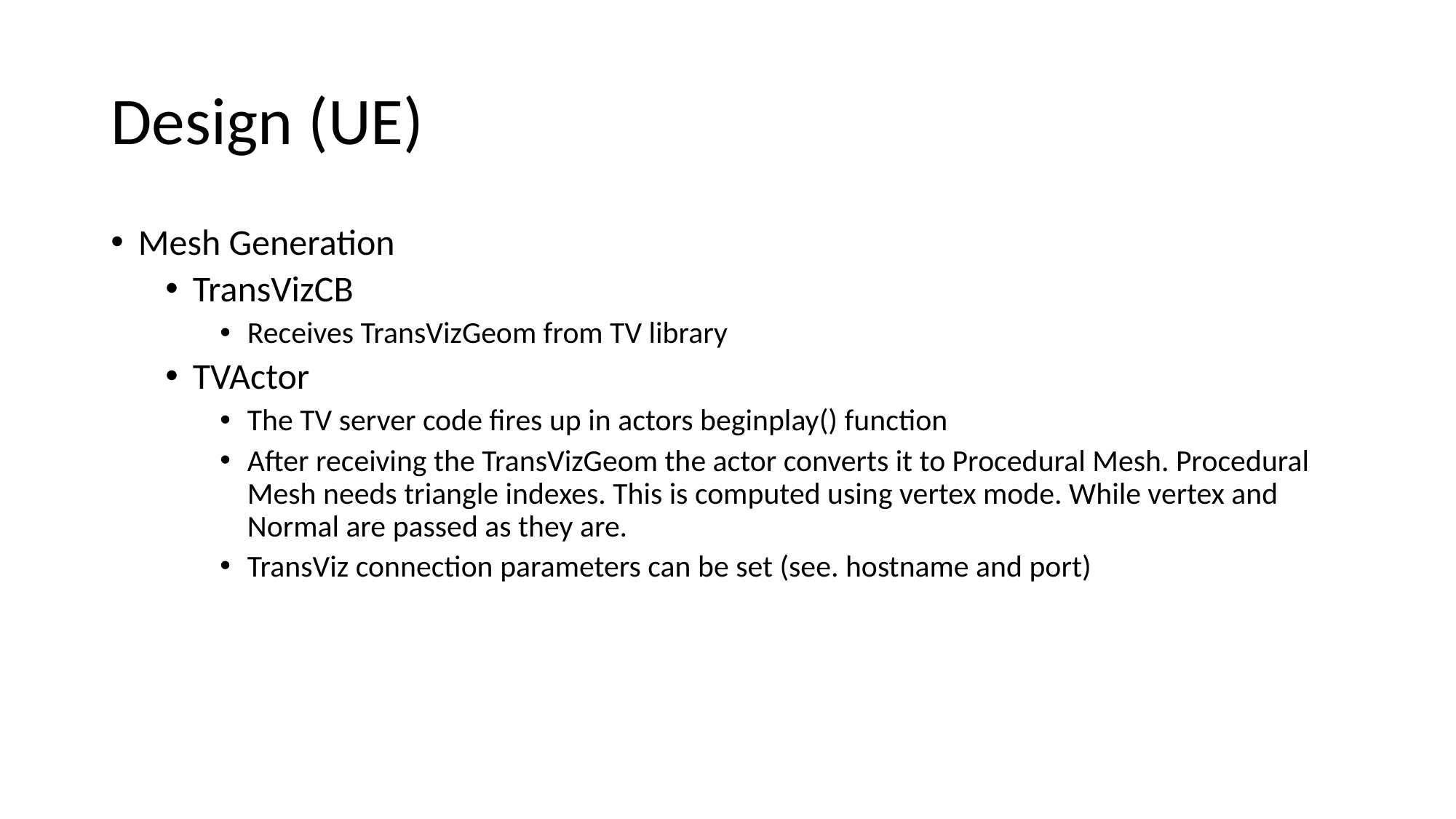

# Design (UE)
Mesh Generation
TransVizCB
Receives TransVizGeom from TV library
TVActor
The TV server code fires up in actors beginplay() function
After receiving the TransVizGeom the actor converts it to Procedural Mesh. Procedural Mesh needs triangle indexes. This is computed using vertex mode. While vertex and Normal are passed as they are.
TransViz connection parameters can be set (see. hostname and port)